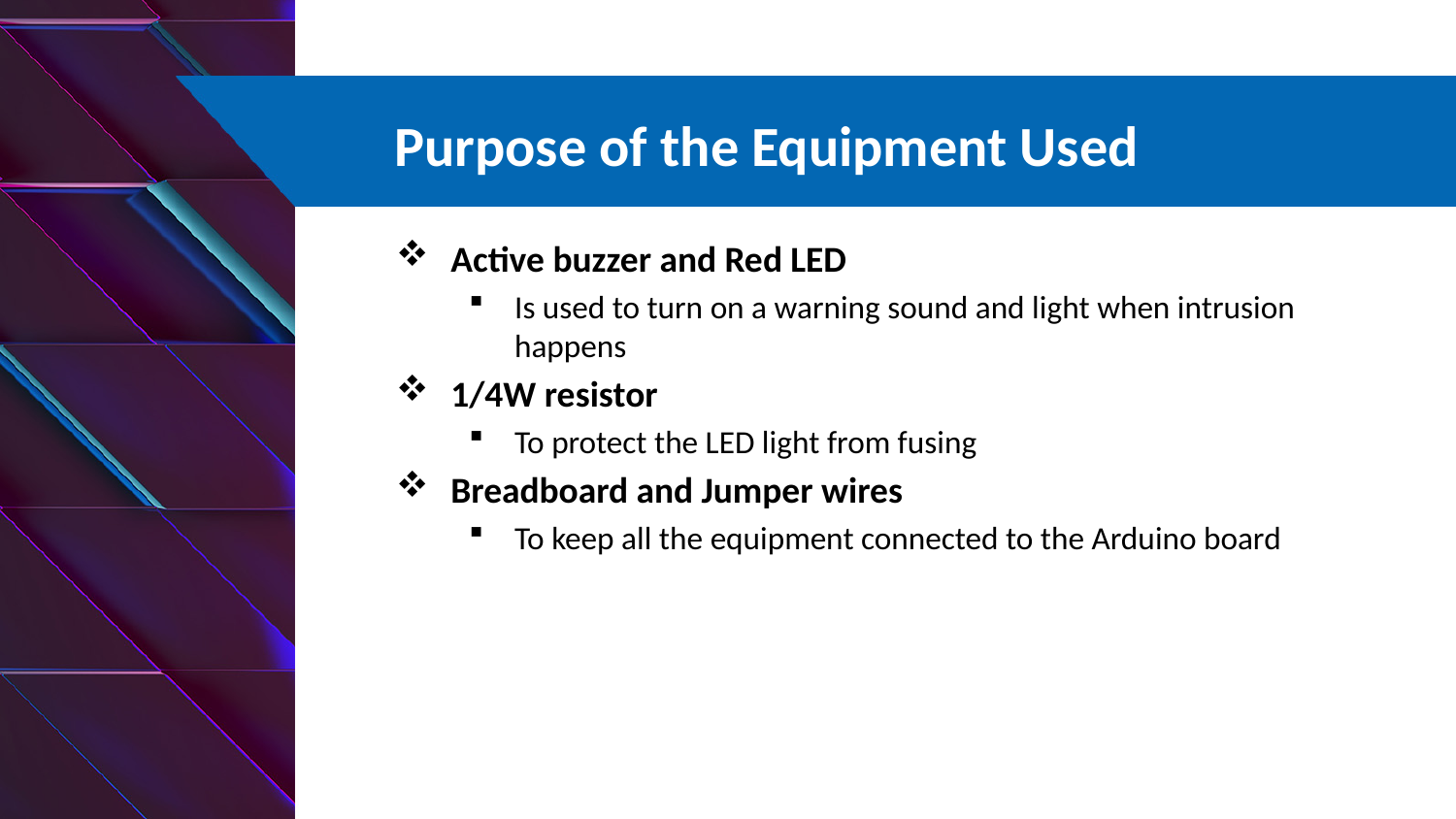

# Purpose of the Equipment Used
Active buzzer and Red LED
Is used to turn on a warning sound and light when intrusion happens
1/4W resistor
To protect the LED light from fusing
Breadboard and Jumper wires
To keep all the equipment connected to the Arduino board